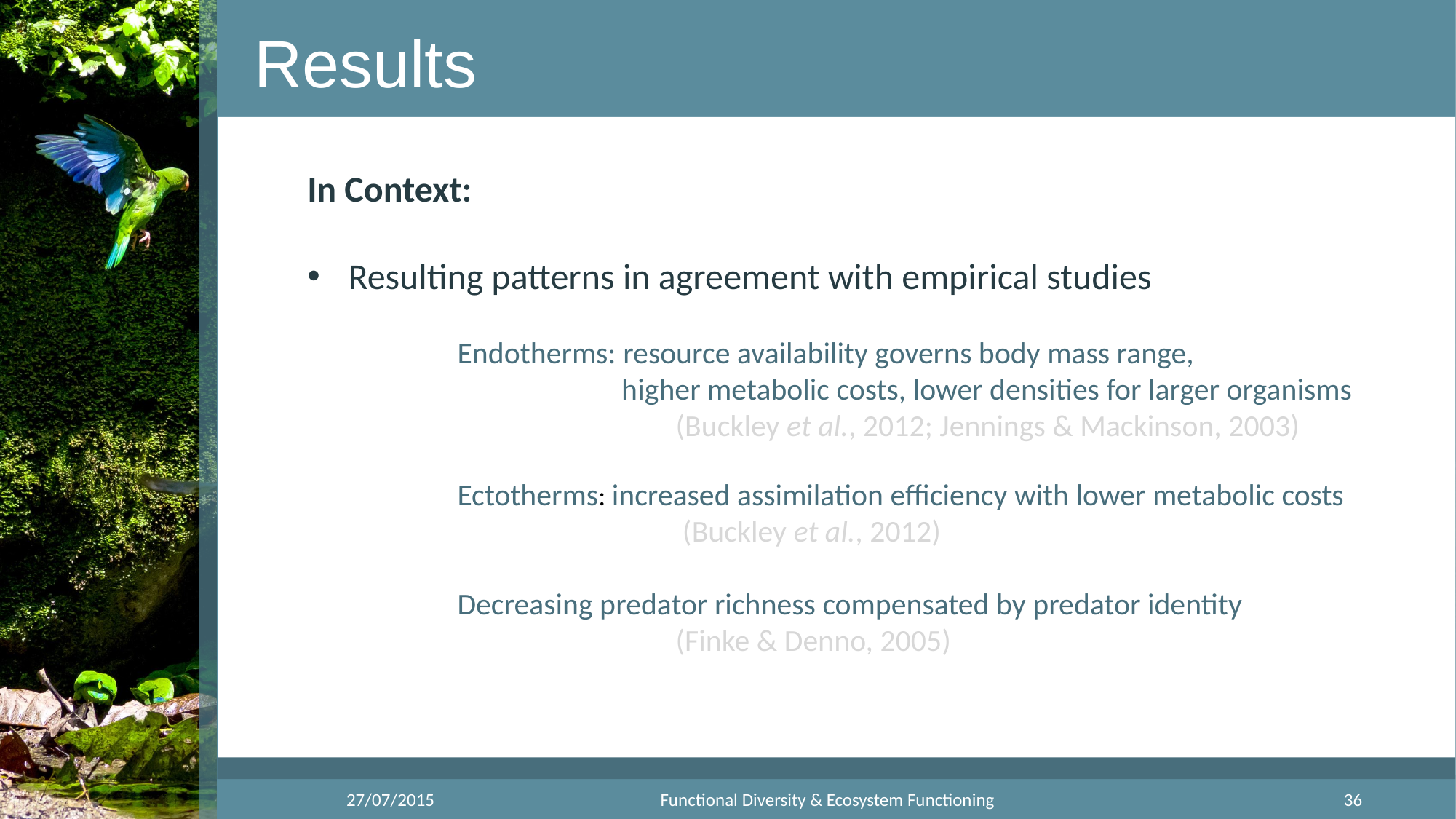

# Results
In Context:

Resulting patterns in agreement with empirical studies
	Endotherms: resource availability governs body mass range,
		        higher metabolic costs, lower densities for larger organisms			(Buckley et al., 2012; Jennings & Mackinson, 2003)
	Ectotherms: increased assimilation efficiency with lower metabolic costs
			 (Buckley et al., 2012)
	Decreasing predator richness compensated by predator identity
			(Finke & Denno, 2005)